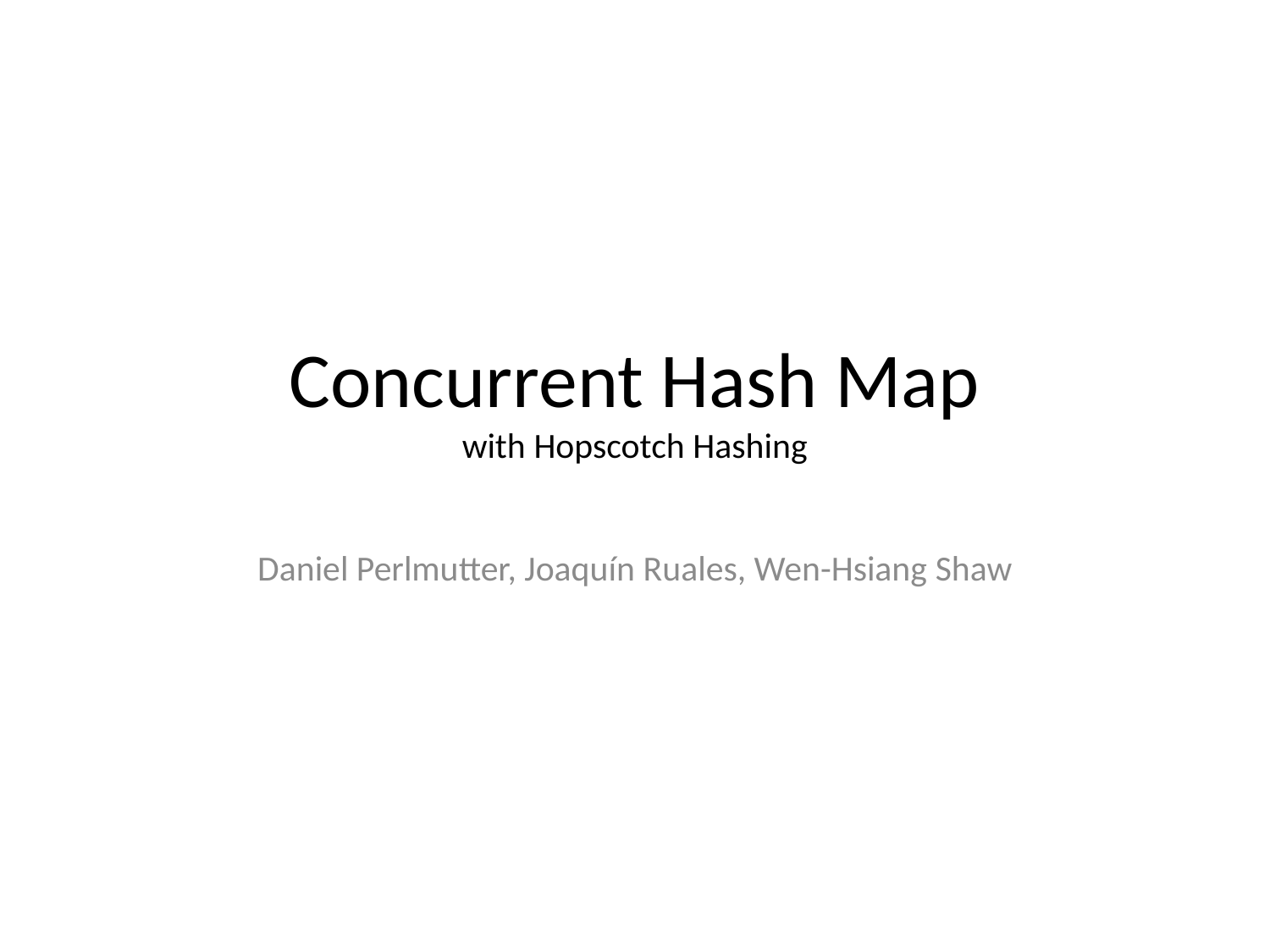

# Concurrent Hash Map with Hopscotch Hashing
Daniel Perlmutter, Joaquín Ruales, Wen-Hsiang Shaw